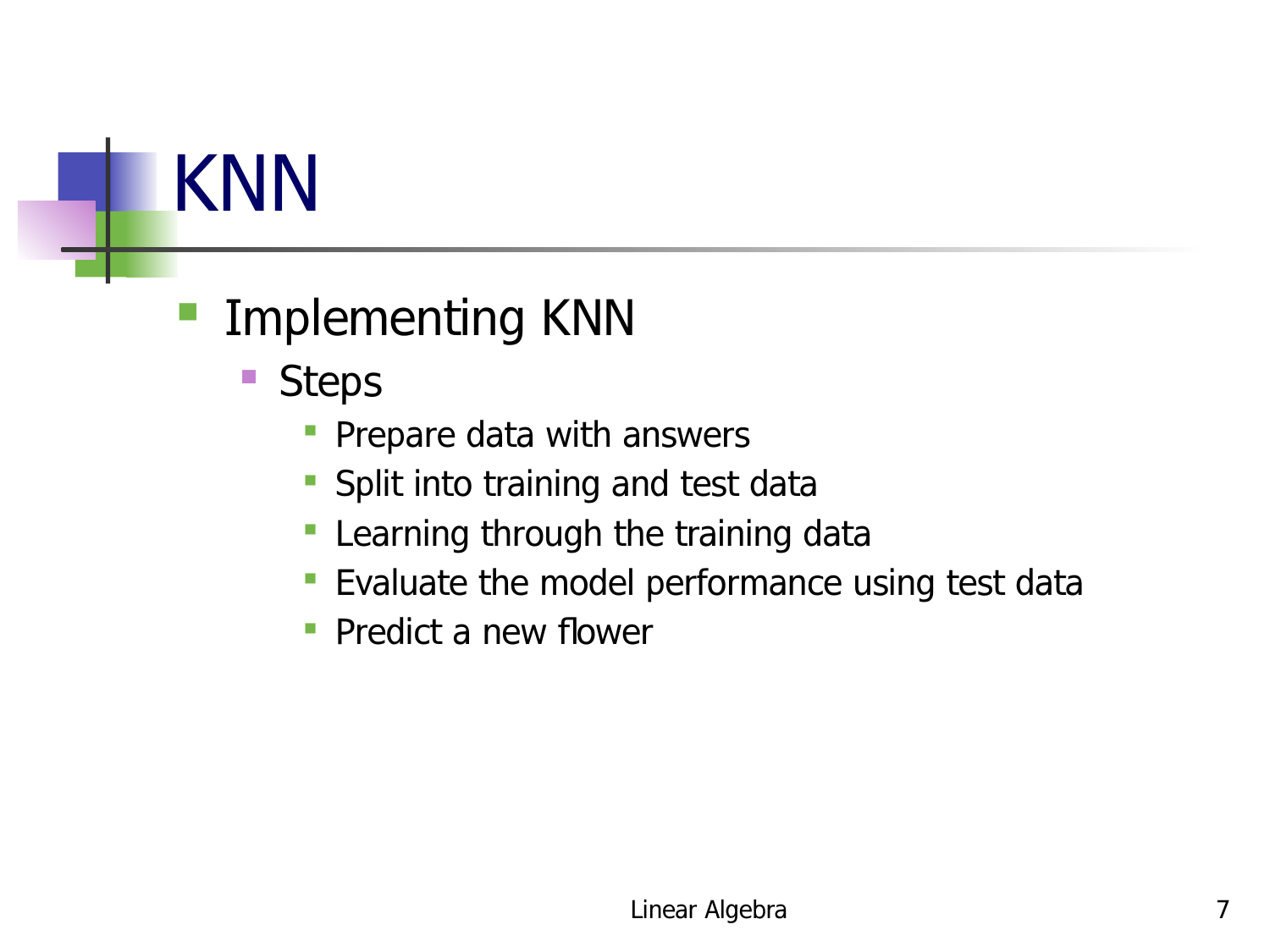

# KNN
Implementing KNN
Steps
Prepare data with answers
Split into training and test data
Learning through the training data
Evaluate the model performance using test data
Predict a new flower

Linear Algebra
7